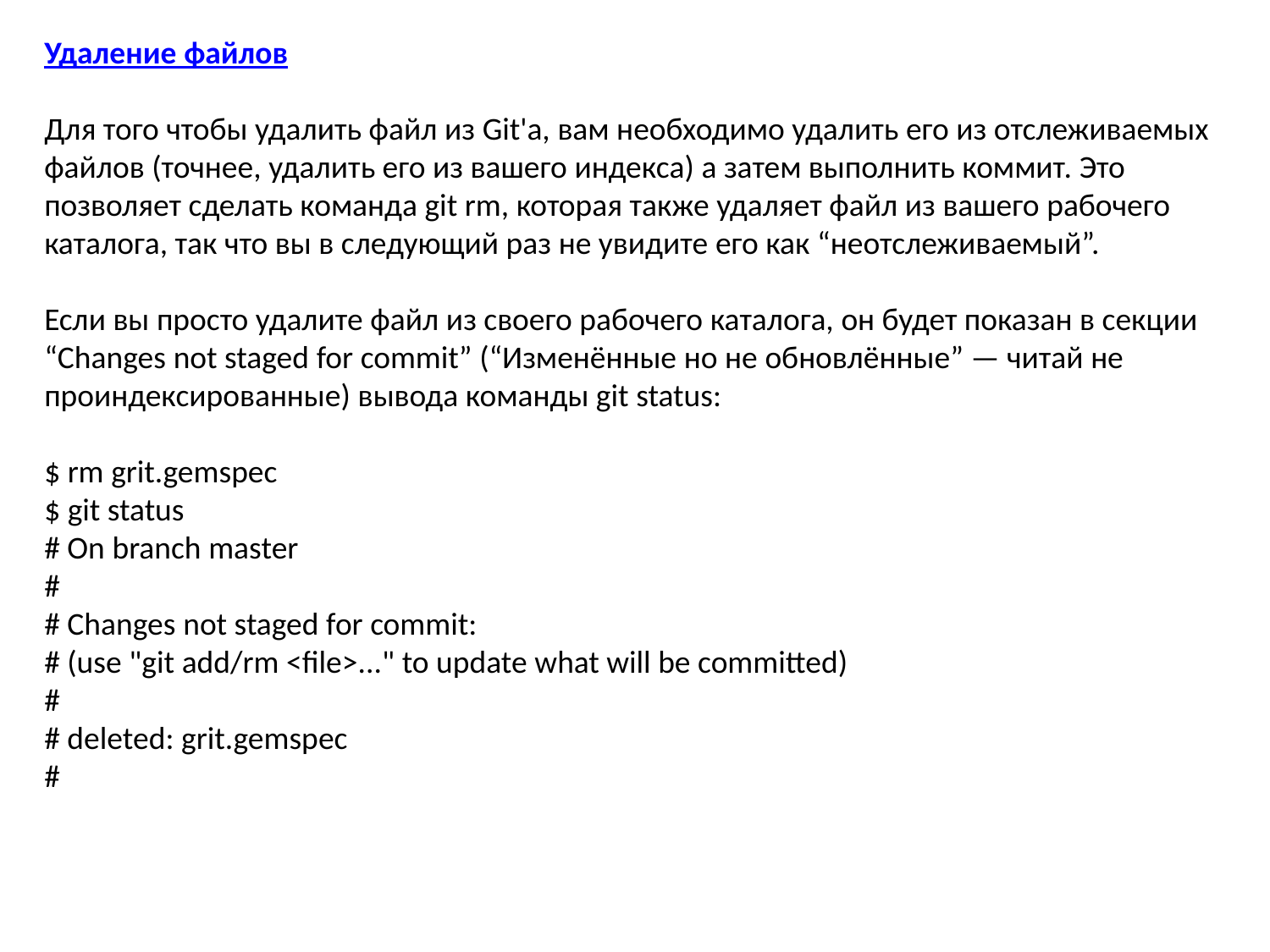

Удаление файлов

Для того чтобы удалить файл из Git'а, вам необходимо удалить его из отслеживаемых файлов (точнее, удалить его из вашего индекса) а затем выполнить коммит. Это позволяет сделать команда git rm, которая также удаляет файл из вашего рабочего каталога, так что вы в следующий раз не увидите его как “неотслеживаемый”.

Если вы просто удалите файл из своего рабочего каталога, он будет показан в секции “Changes not staged for commit” (“Изменённые но не обновлённые” — читай не проиндексированные) вывода команды git status:

$ rm grit.gemspec
$ git status
# On branch master
#
# Changes not staged for commit:
# (use "git add/rm <file>..." to update what will be committed)
#
# deleted: grit.gemspec
#